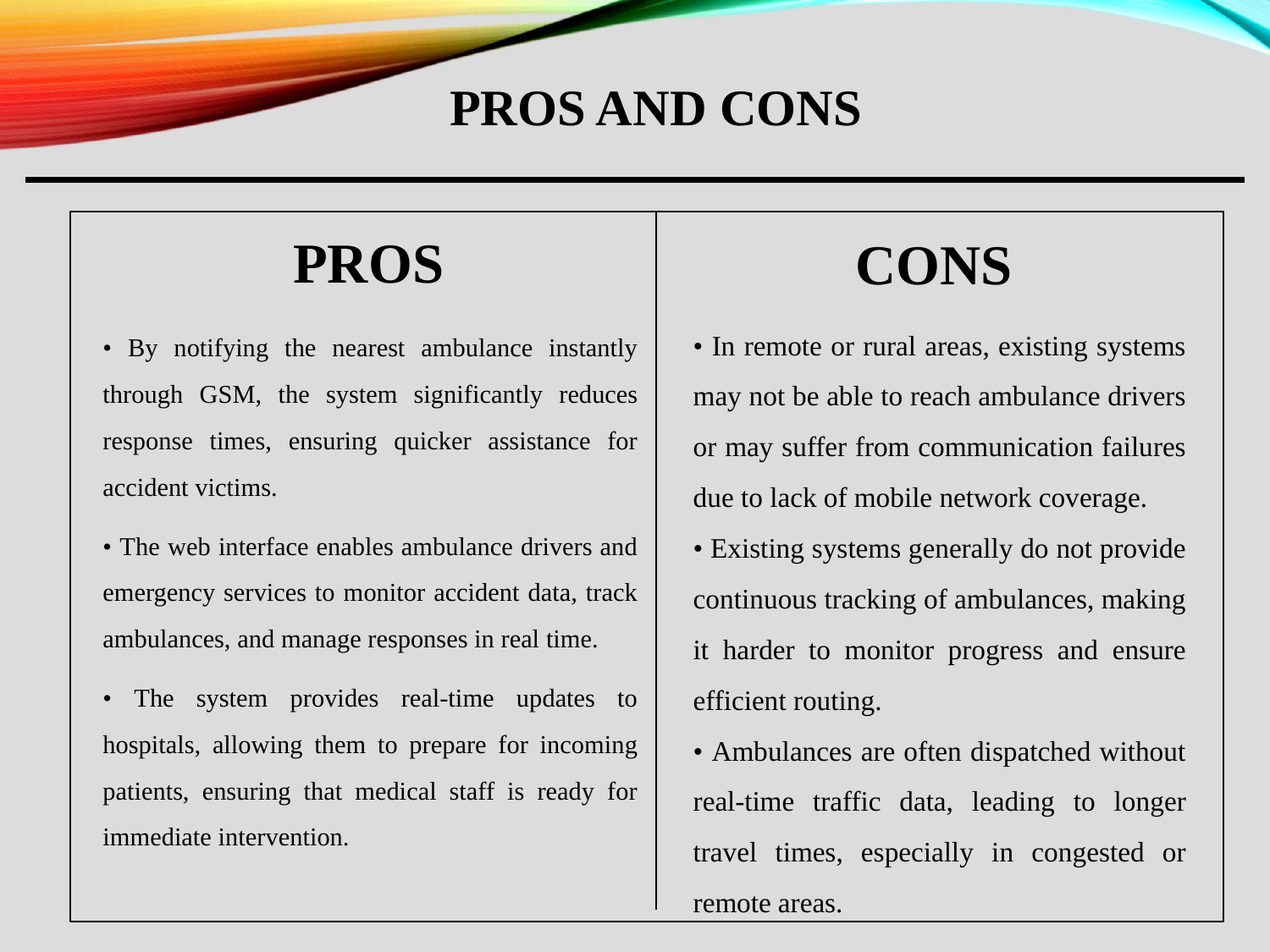

PROS AND CONS
CONS
# PROS

• In remote or rural areas, existing systems may not be able to reach ambulance drivers or may suffer from communication failures due to lack of mobile network coverage.
• Existing systems generally do not provide continuous tracking of ambulances, making it harder to monitor progress and ensure efficient routing.
• Ambulances are often dispatched without real-time traffic data, leading to longer travel times, especially in congested or remote areas.
• By notifying the nearest ambulance instantly through GSM, the system significantly reduces response times, ensuring quicker assistance for accident victims.
• The web interface enables ambulance drivers and emergency services to monitor accident data, track ambulances, and manage responses in real time.
• The system provides real-time updates to hospitals, allowing them to prepare for incoming patients, ensuring that medical staff is ready for immediate intervention.